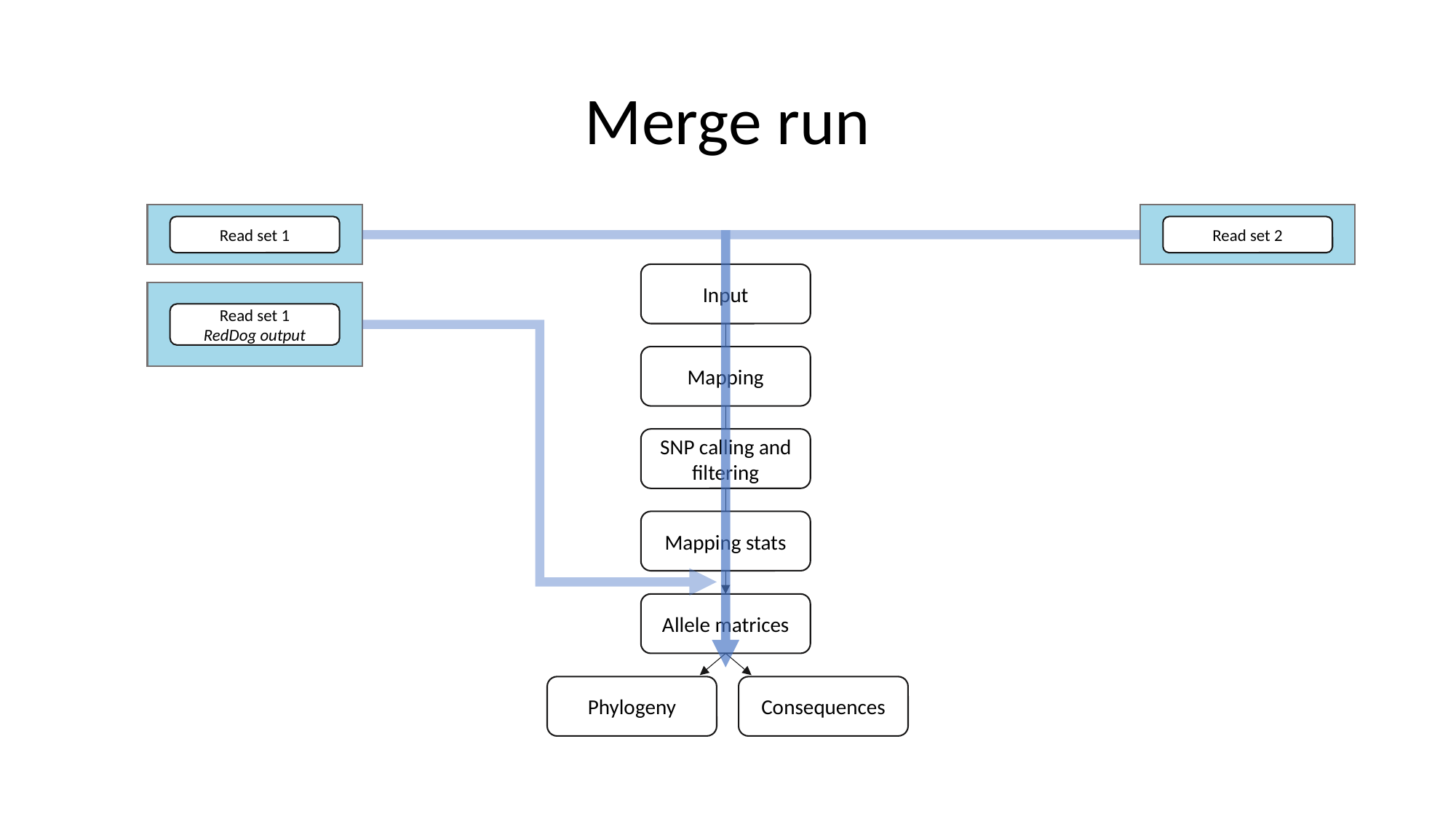

# Merge run

Read set 2

Read set 1
Input
Mapping
SNP calling and filtering
Mapping stats
Allele matrices
Phylogeny
Consequences

Read set 1
RedDog output